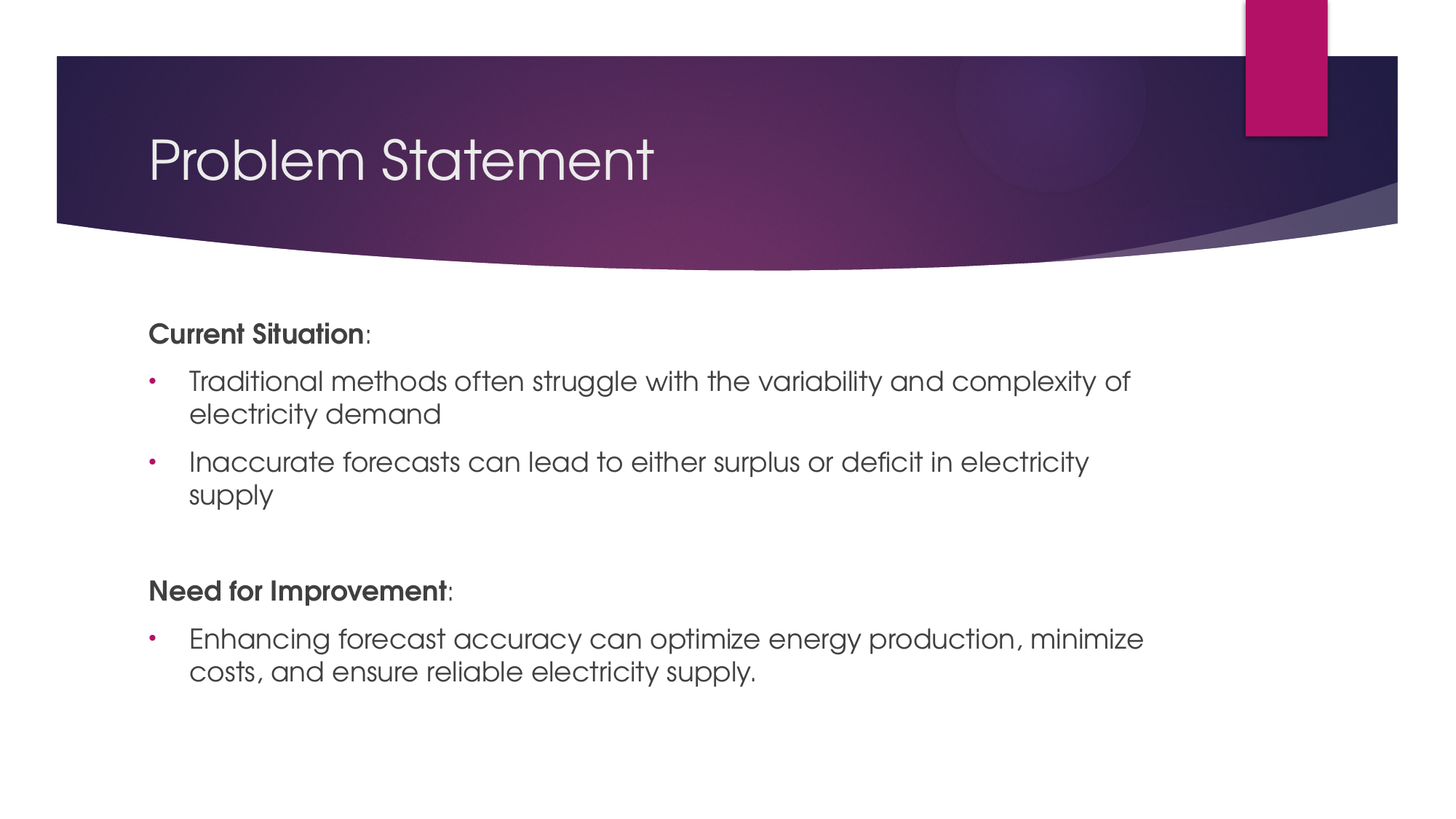

# Problem Statement
Current Situation:
Traditional methods often struggle with the variability and complexity of electricity demand
Inaccurate forecasts can lead to either surplus or deficit in electricity supply

Need for Improvement:
Enhancing forecast accuracy can optimize energy production, minimize costs, and ensure reliable electricity supply.